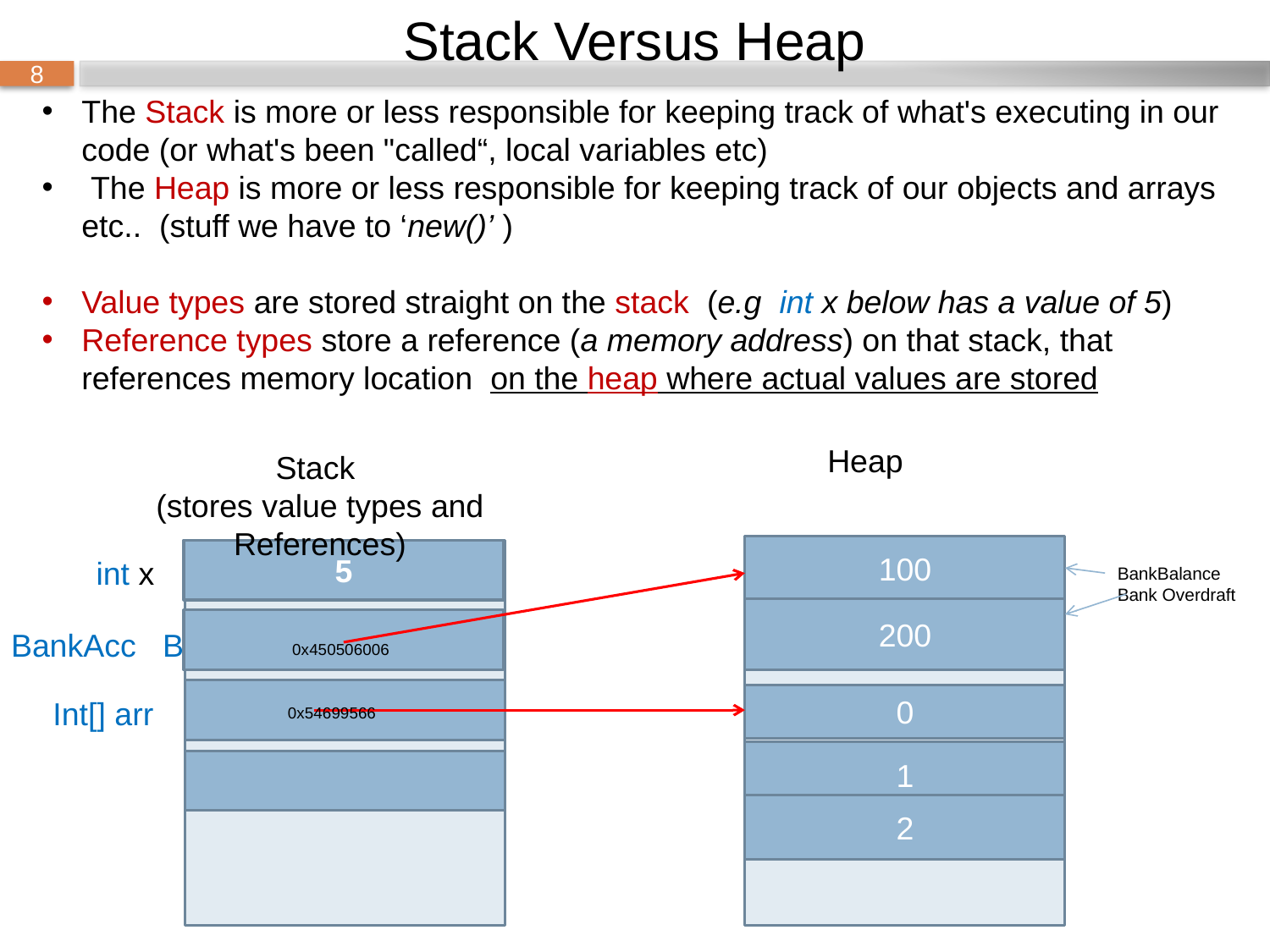

Stack Versus Heap
The Stack is more or less responsible for keeping track of what's executing in our code (or what's been "called“, local variables etc)
 The Heap is more or less responsible for keeping track of our objects and arrays etc..  (stuff we have to ‘new()’ )

Value types are stored straight on the stack  (e.g  int x below has a value of 5)
Reference types store a reference (a memory address) on that stack, that references memory location  on the heap where actual values are stored
Heap
Stack
(stores value types and References)
100
5

int x
BankBalance
Bank Overdraft
200

BankAcc   B
0x450506006

0
Int[] arr
0x54699566
1

2